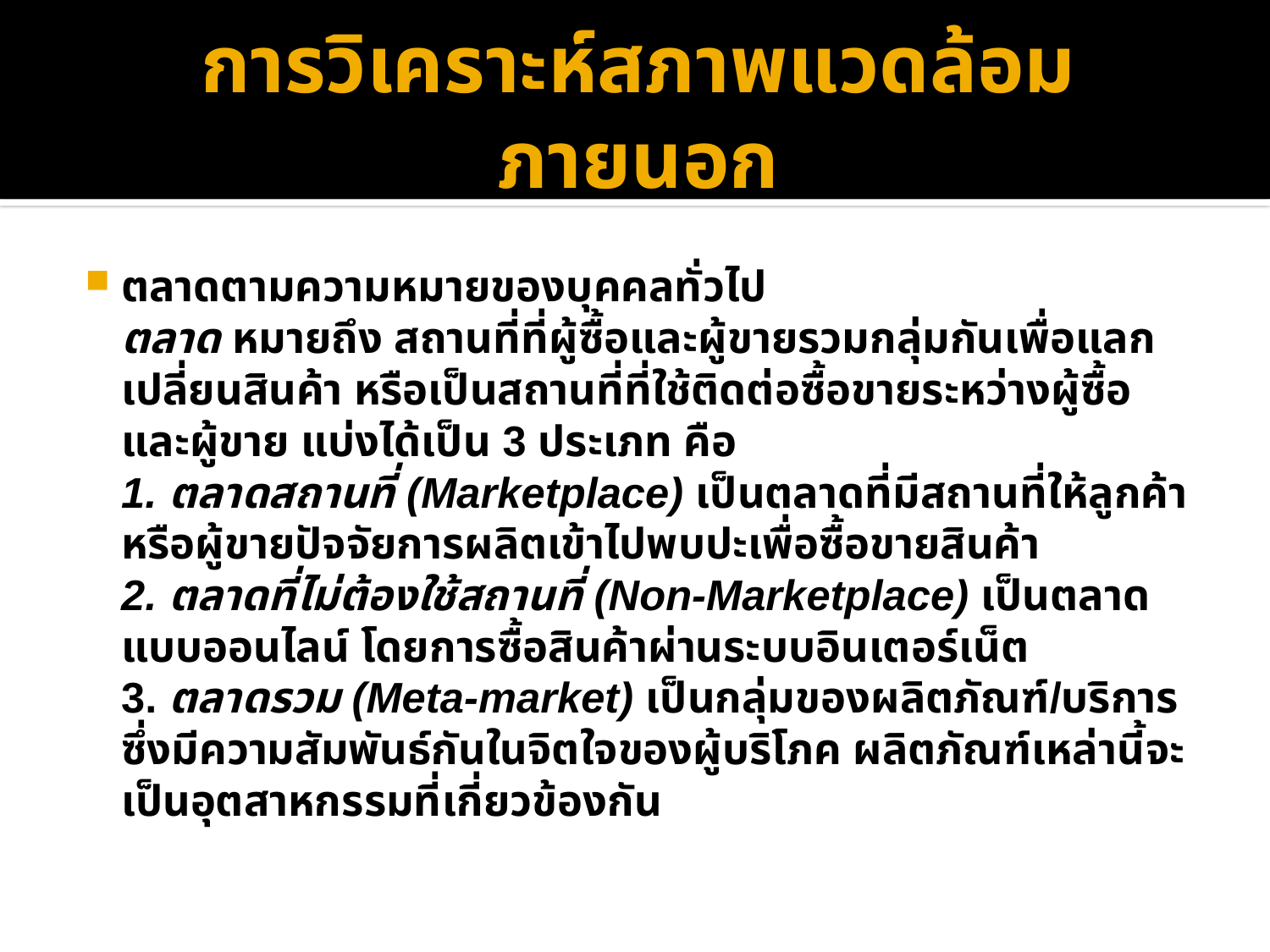

# การวิเคราะห์สภาพแวดล้อมภายนอก
ตลาดตามความหมายของบุคคลทั่วไป
		ตลาด หมายถึง สถานที่ที่ผู้ซื้อและผู้ขายรวมกลุ่มกันเพื่อแลกเปลี่ยนสินค้า หรือเป็นสถานที่ที่ใช้ติดต่อซื้อขายระหว่างผู้ซื้อและผู้ขาย แบ่งได้เป็น 3 ประเภท คือ
		1. ตลาดสถานที่ (Marketplace) เป็นตลาดที่มีสถานที่ให้ลูกค้าหรือผู้ขายปัจจัยการผลิตเข้าไปพบปะเพื่อซื้อขายสินค้า
		2. ตลาดที่ไม่ต้องใช้สถานที่ (Non-Marketplace) เป็นตลาดแบบออนไลน์ โดยการซื้อสินค้าผ่านระบบอินเตอร์เน็ต
		3. ตลาดรวม (Meta-market) เป็นกลุ่มของผลิตภัณฑ์/บริการซึ่งมีความสัมพันธ์กันในจิตใจของผู้บริโภค ผลิตภัณฑ์เหล่านี้จะเป็นอุตสาหกรรมที่เกี่ยวข้องกัน